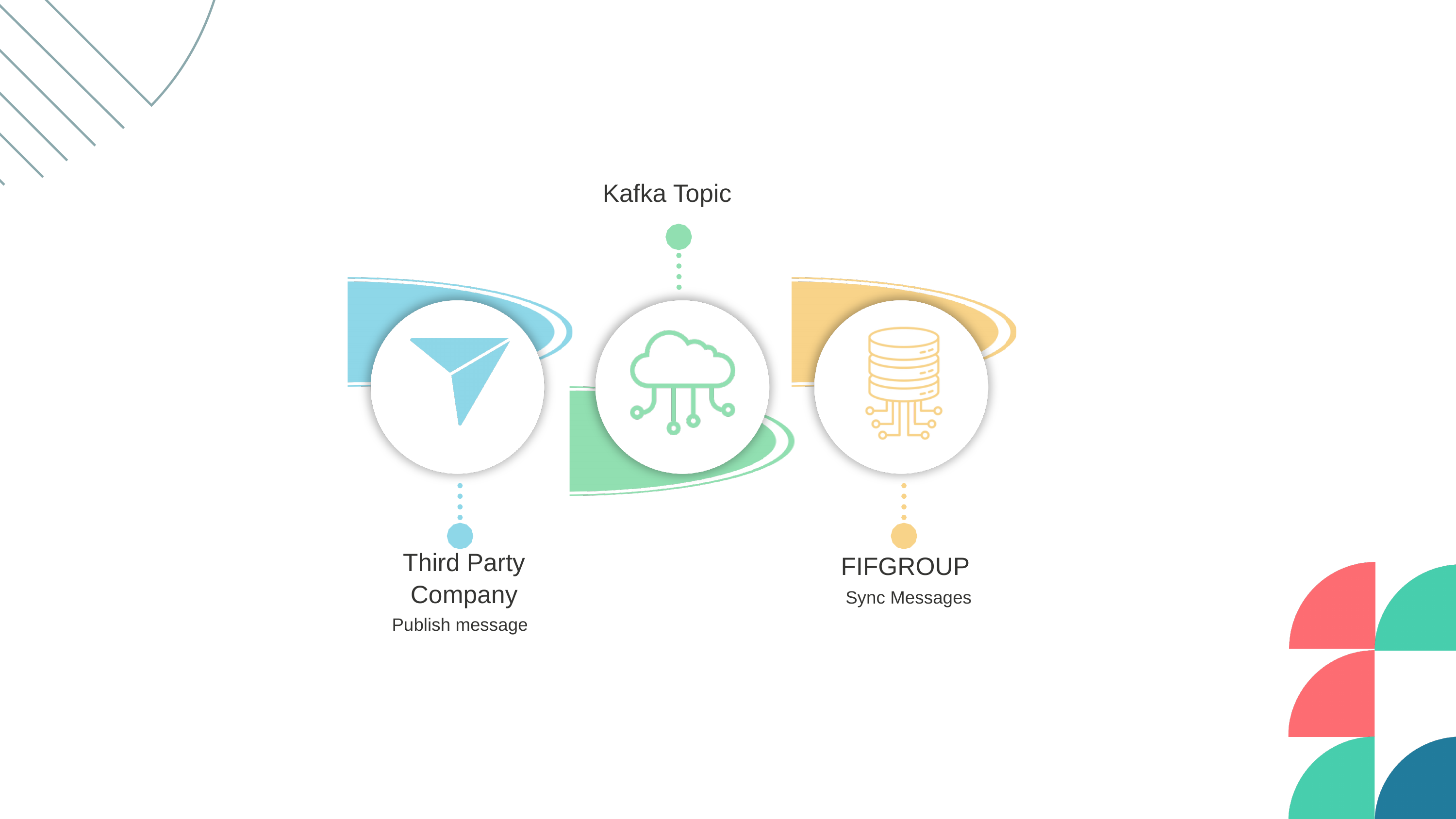

Kafka Topic

Third Party Company
FIFGROUP

Sync Messages
Publish message